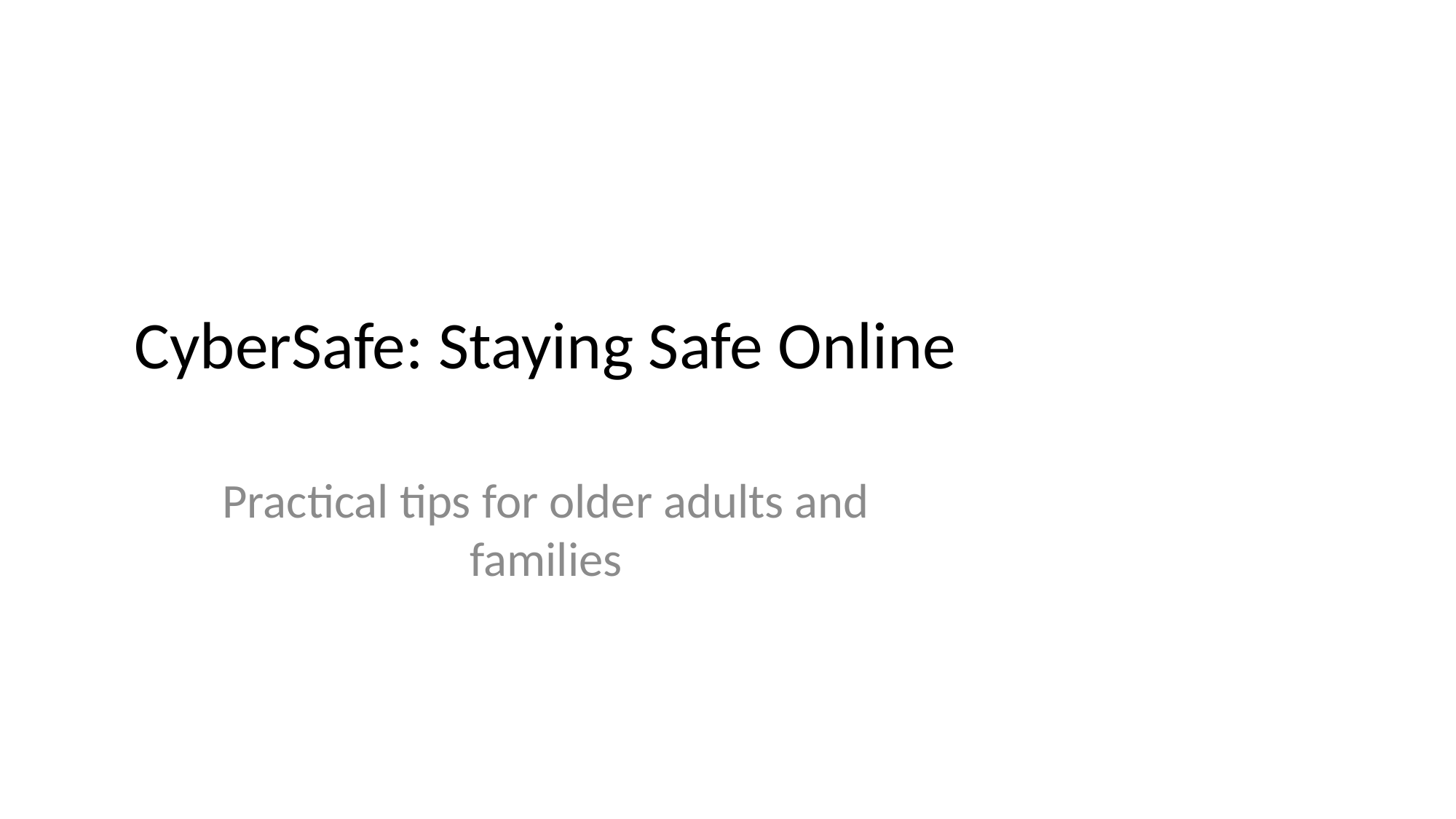

# CyberSafe: Staying Safe Online
Practical tips for older adults and families